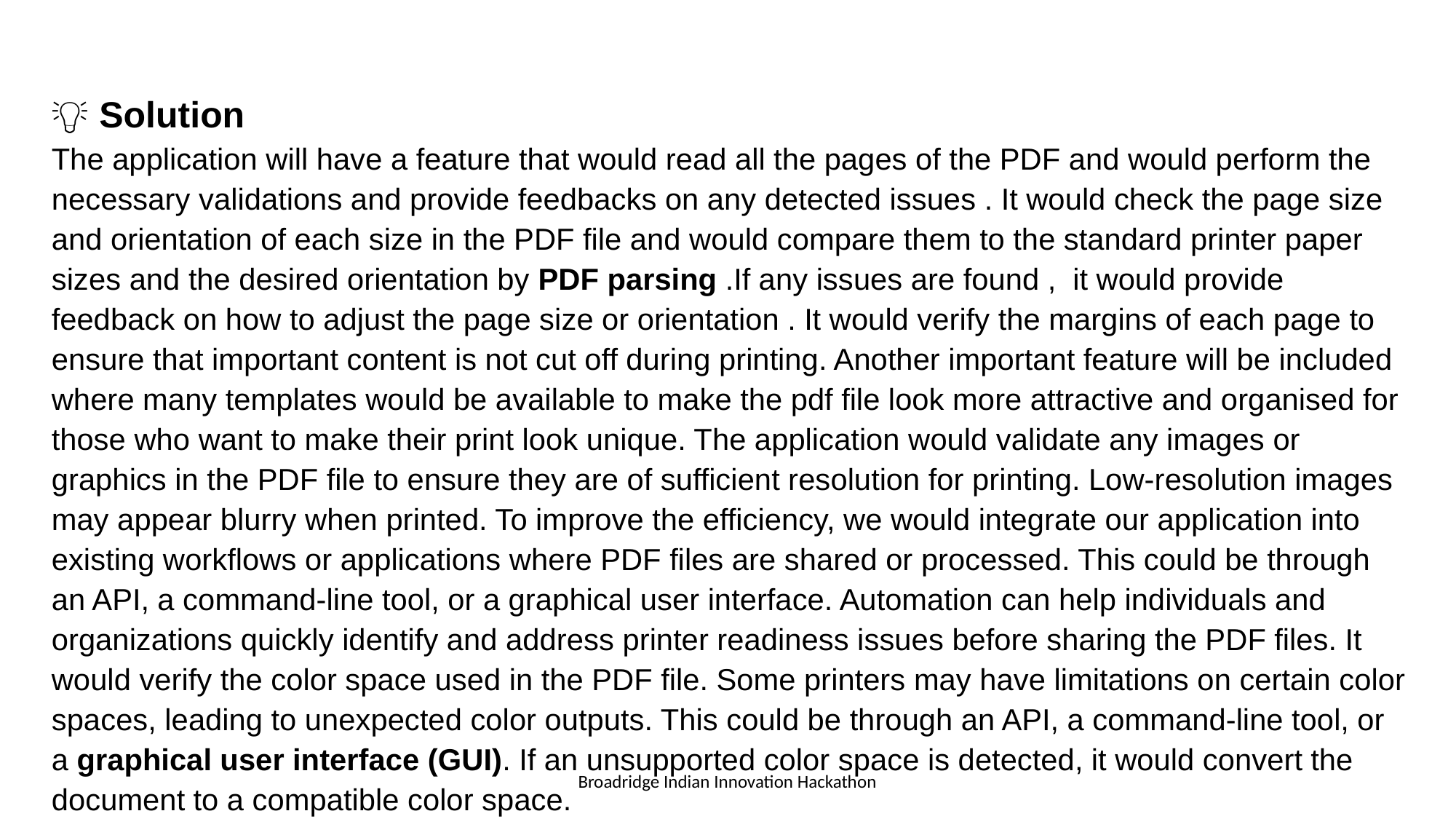

💡 Solution
The application will have a feature that would read all the pages of the PDF and would perform the necessary validations and provide feedbacks on any detected issues . It would check the page size and orientation of each size in the PDF file and would compare them to the standard printer paper sizes and the desired orientation by PDF parsing .If any issues are found ,  it would provide feedback on how to adjust the page size or orientation . It would verify the margins of each page to ensure that important content is not cut off during printing. Another important feature will be included where many templates would be available to make the pdf file look more attractive and organised for those who want to make their print look unique. The application would validate any images or graphics in the PDF file to ensure they are of sufficient resolution for printing. Low-resolution images may appear blurry when printed. To improve the efficiency, we would integrate our application into existing workflows or applications where PDF files are shared or processed. This could be through an API, a command-line tool, or a graphical user interface. Automation can help individuals and organizations quickly identify and address printer readiness issues before sharing the PDF files. It would verify the color space used in the PDF file. Some printers may have limitations on certain color spaces, leading to unexpected color outputs. This could be through an API, a command-line tool, or a graphical user interface (GUI). If an unsupported color space is detected, it would convert the document to a compatible color space.
Broadridge Indian Innovation Hackathon